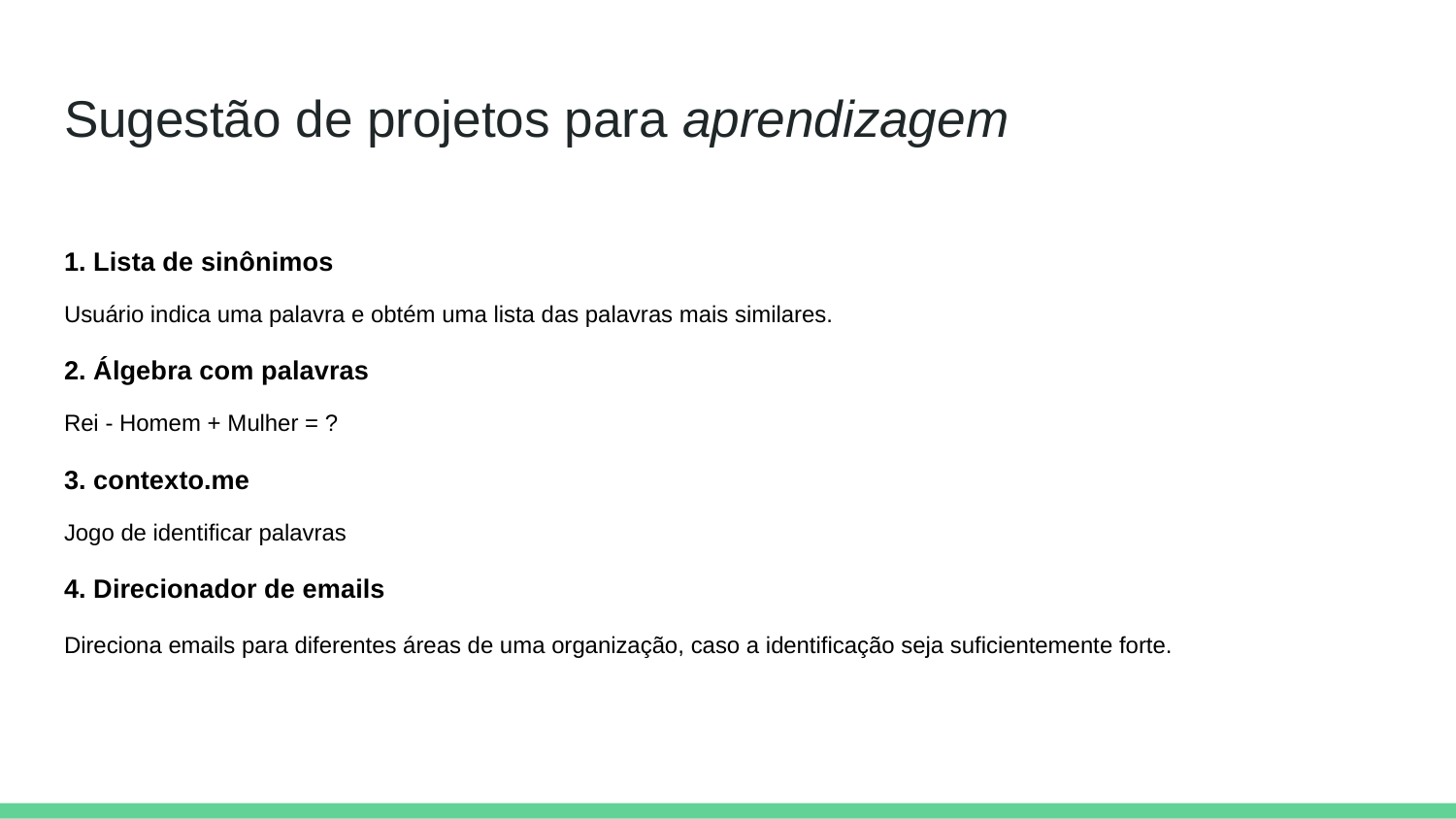

# Sugestão de projetos para aprendizagem

1. Lista de sinônimos
Usuário indica uma palavra e obtém uma lista das palavras mais similares.
2. Álgebra com palavras
Rei - Homem + Mulher = ?
3. contexto.me
Jogo de identificar palavras
4. Direcionador de emails
Direciona emails para diferentes áreas de uma organização, caso a identificação seja suficientemente forte.